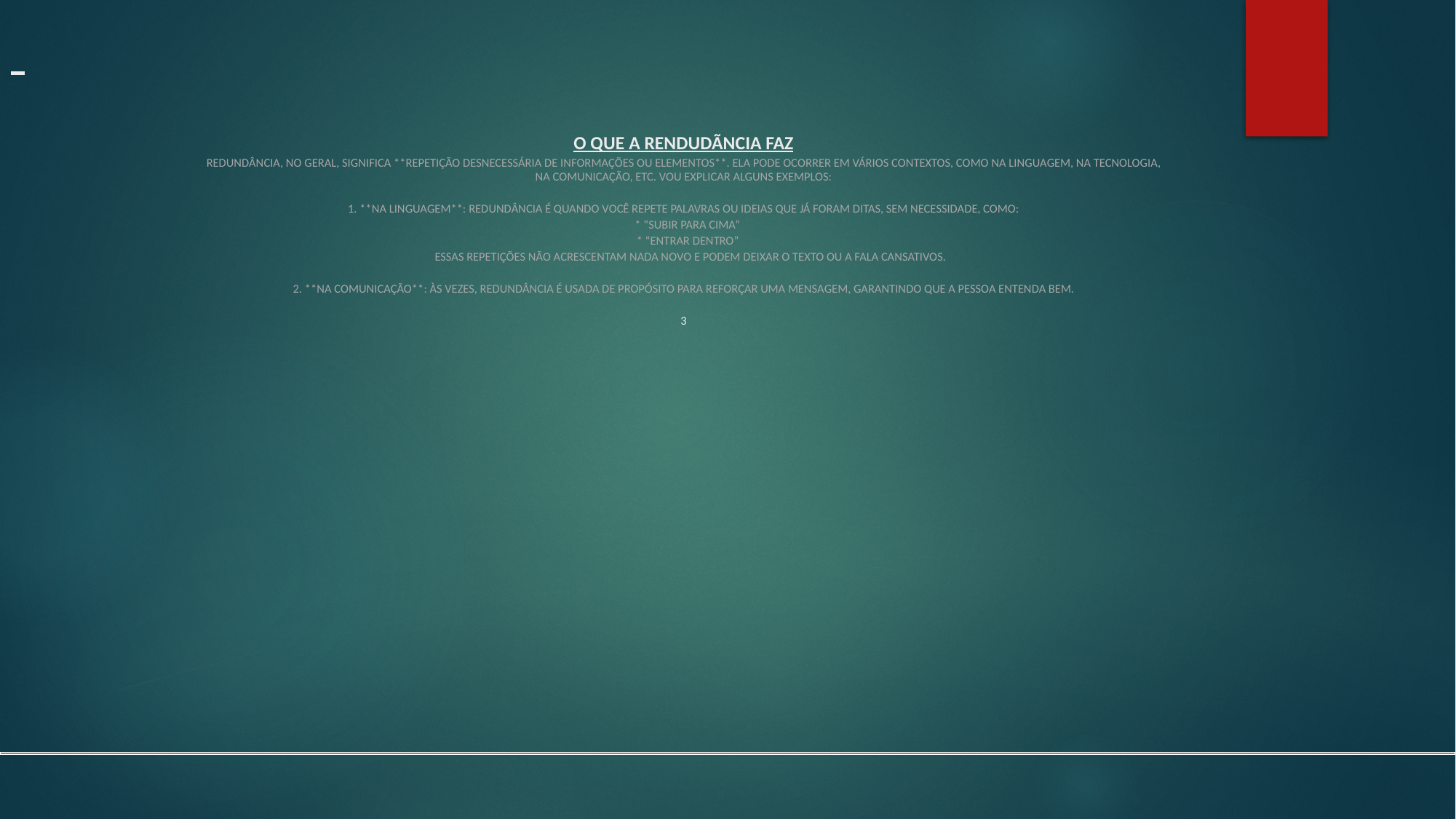

#
O que a rendudãncia faz
Redundância, no geral, significa **repetição desnecessária de informações ou elementos**. Ela pode ocorrer em vários contextos, como na linguagem, na tecnologia, na comunicação, etc. Vou explicar alguns exemplos:

1. **Na linguagem**: Redundância é quando você repete palavras ou ideias que já foram ditas, sem necessidade, como:
   * “Subir para cima”
   * “Entrar dentro”
     Essas repetições não acrescentam nada novo e podem deixar o texto ou a fala cansativos.

2. **Na comunicação**: Às vezes, redundância é usada de propósito para reforçar uma mensagem, garantindo que a pessoa entenda bem.

3